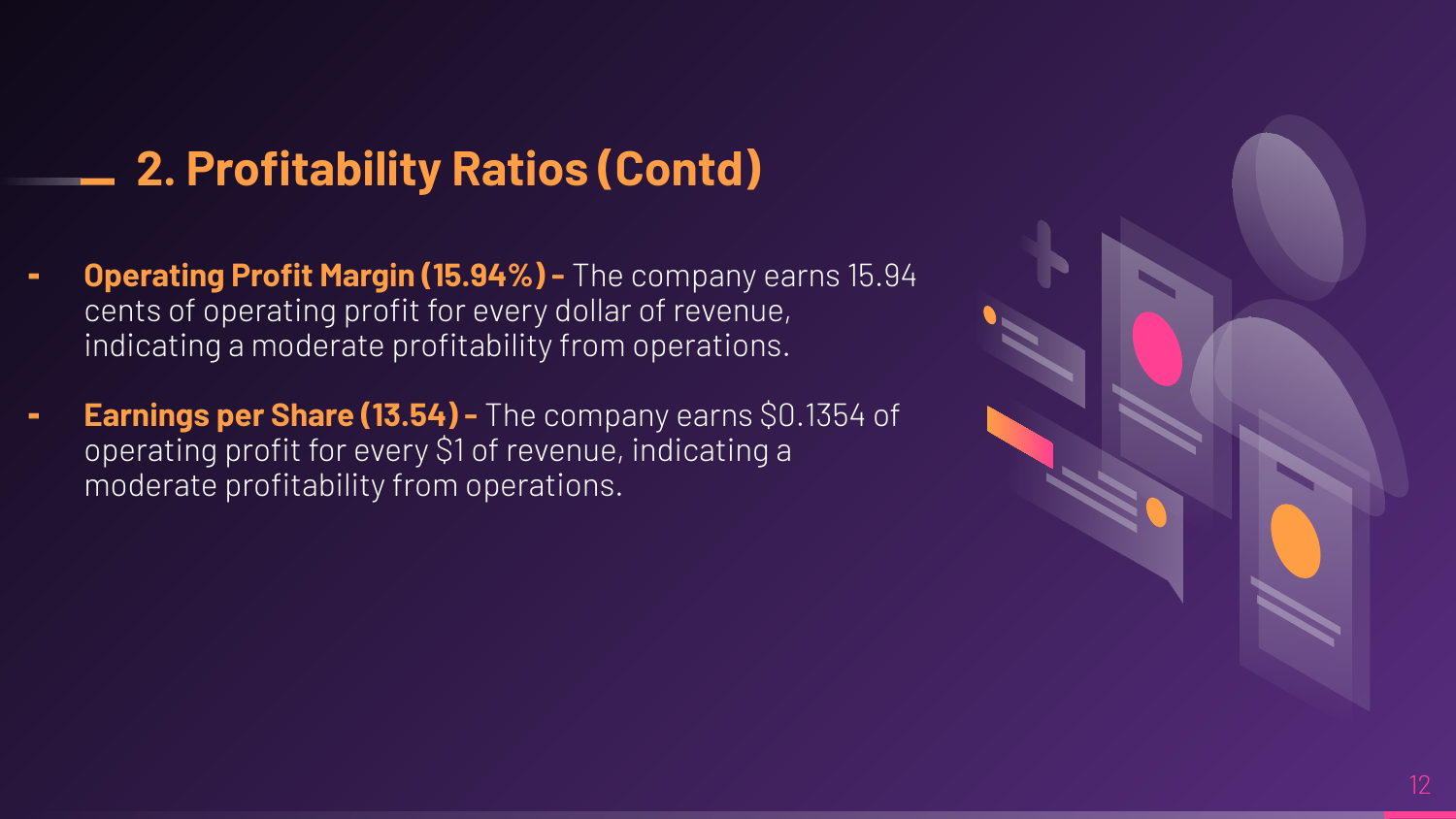

# 2. Profitability Ratios (Contd)
Operating Profit Margin (15.94%) - The company earns 15.94 cents of operating profit for every dollar of revenue, indicating a moderate profitability from operations.

Earnings per Share (13.54) - The company earns $0.1354 of operating profit for every $1 of revenue, indicating a moderate profitability from operations.
12